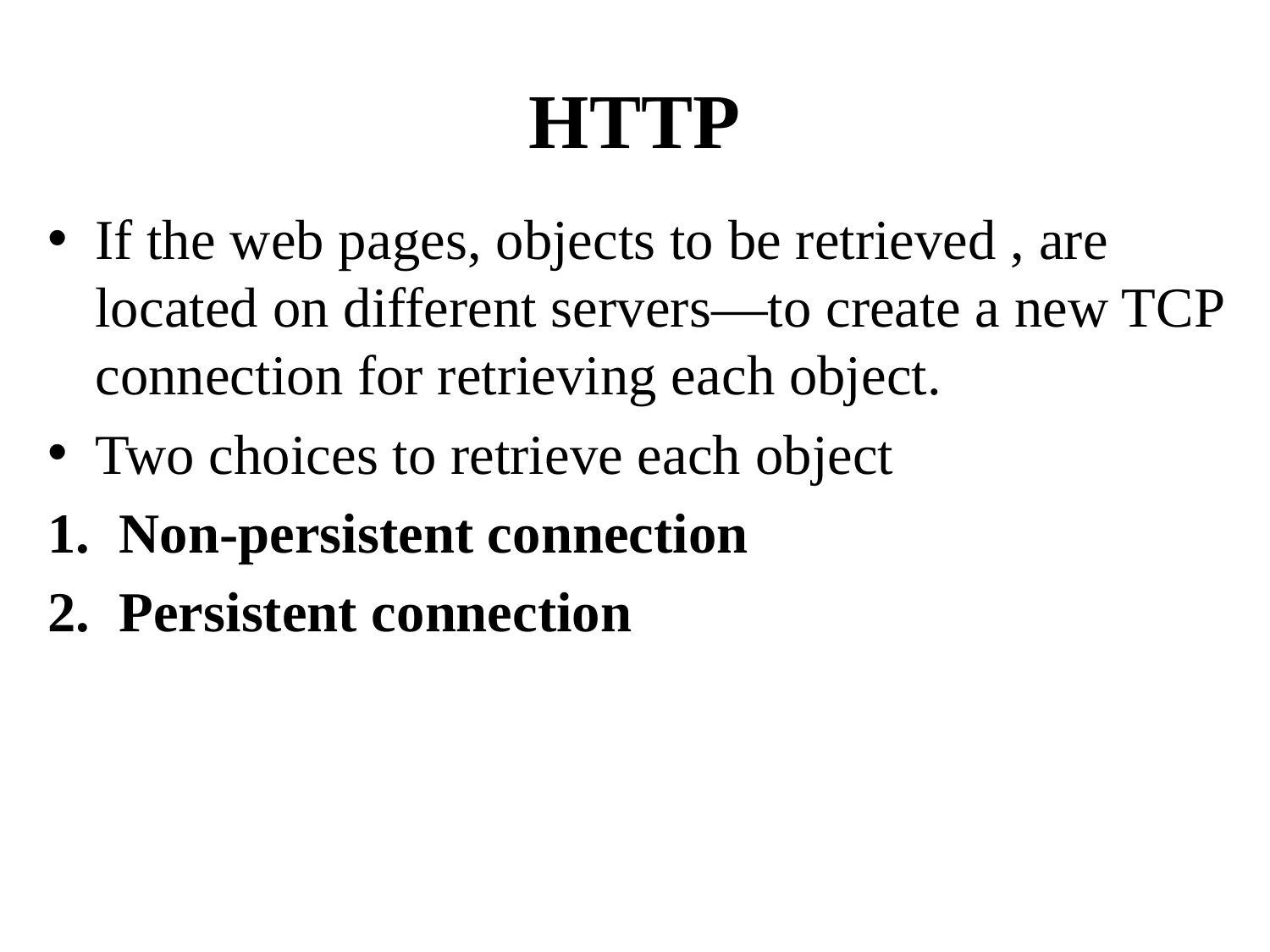

# HTTP
If the web pages, objects to be retrieved , are located on different servers—to create a new TCP connection for retrieving each object.
Two choices to retrieve each object
Non-persistent connection
Persistent connection